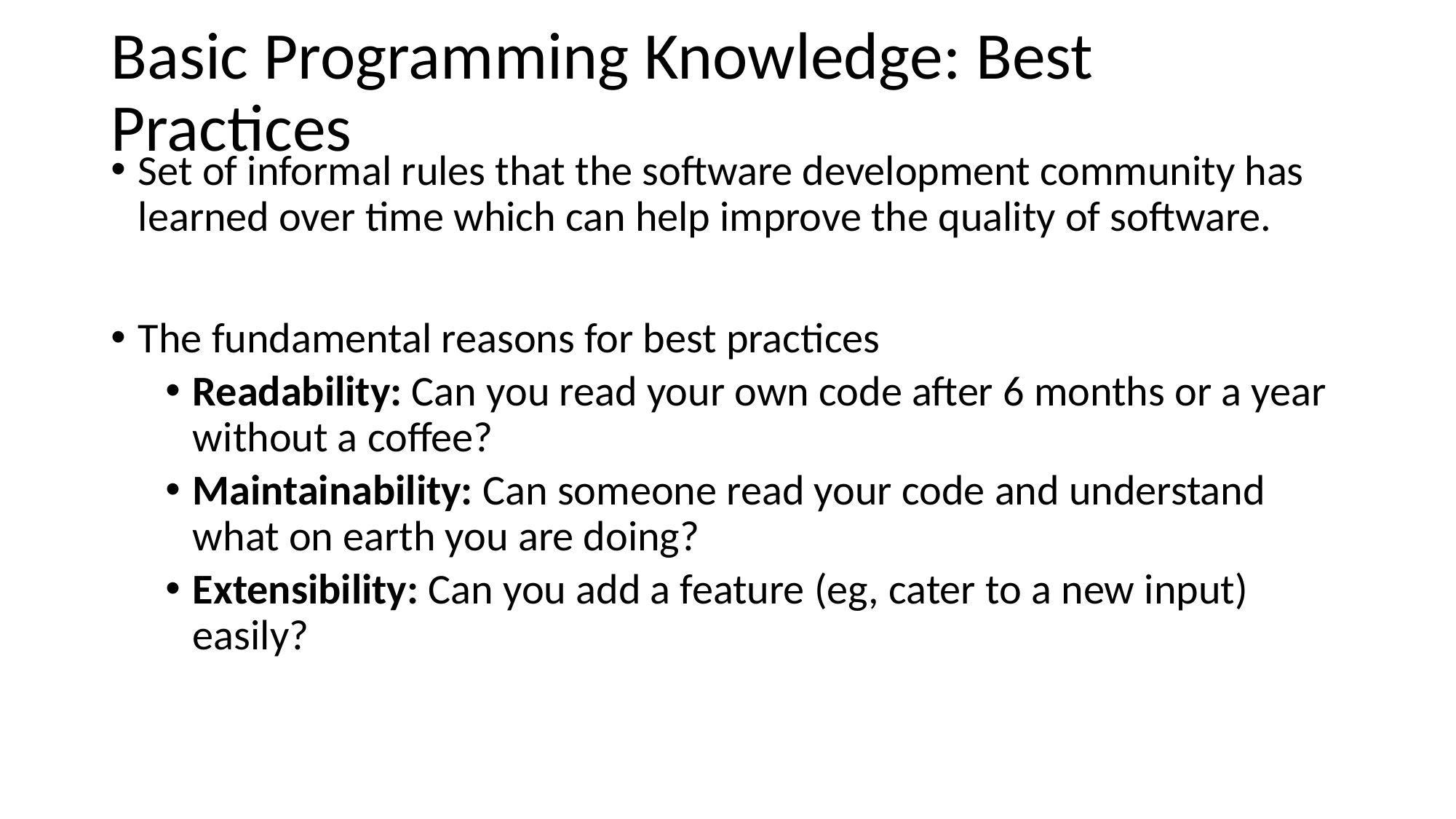

# Basic Programming Knowledge: Best Practices
Set of informal rules that the software development community has learned over time which can help improve the quality of software.

The fundamental reasons for best practices
Readability: Can you read your own code after 6 months or a year without a coffee?
Maintainability: Can someone read your code and understand what on earth you are doing?
Extensibility: Can you add a feature (eg, cater to a new input) easily?